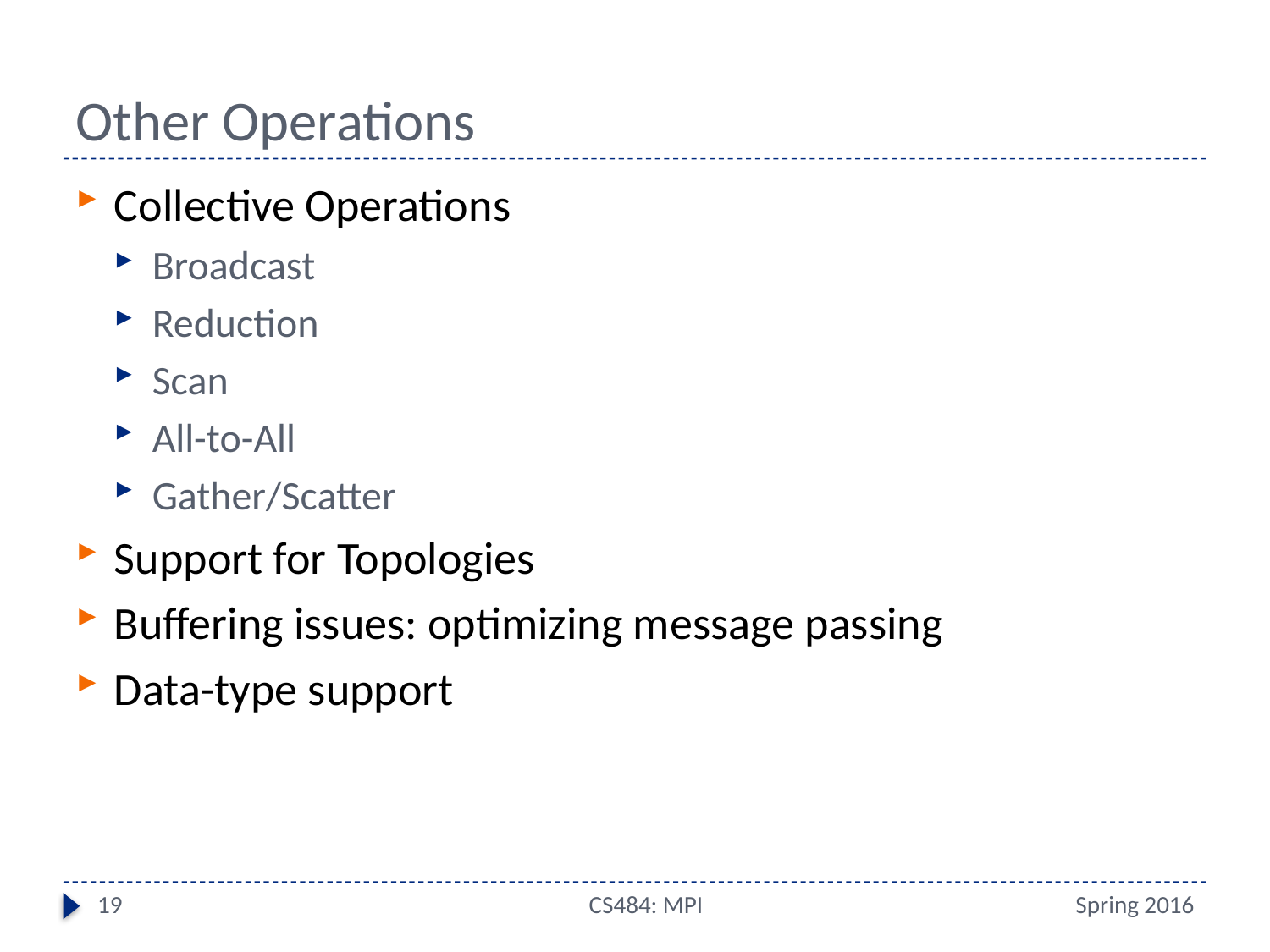

# Other Operations
Collective Operations
Broadcast
Reduction
Scan
All-to-All
Gather/Scatter
Support for Topologies
Buffering issues: optimizing message passing
Data-type support

19
CS484: MPI
Spring 2016